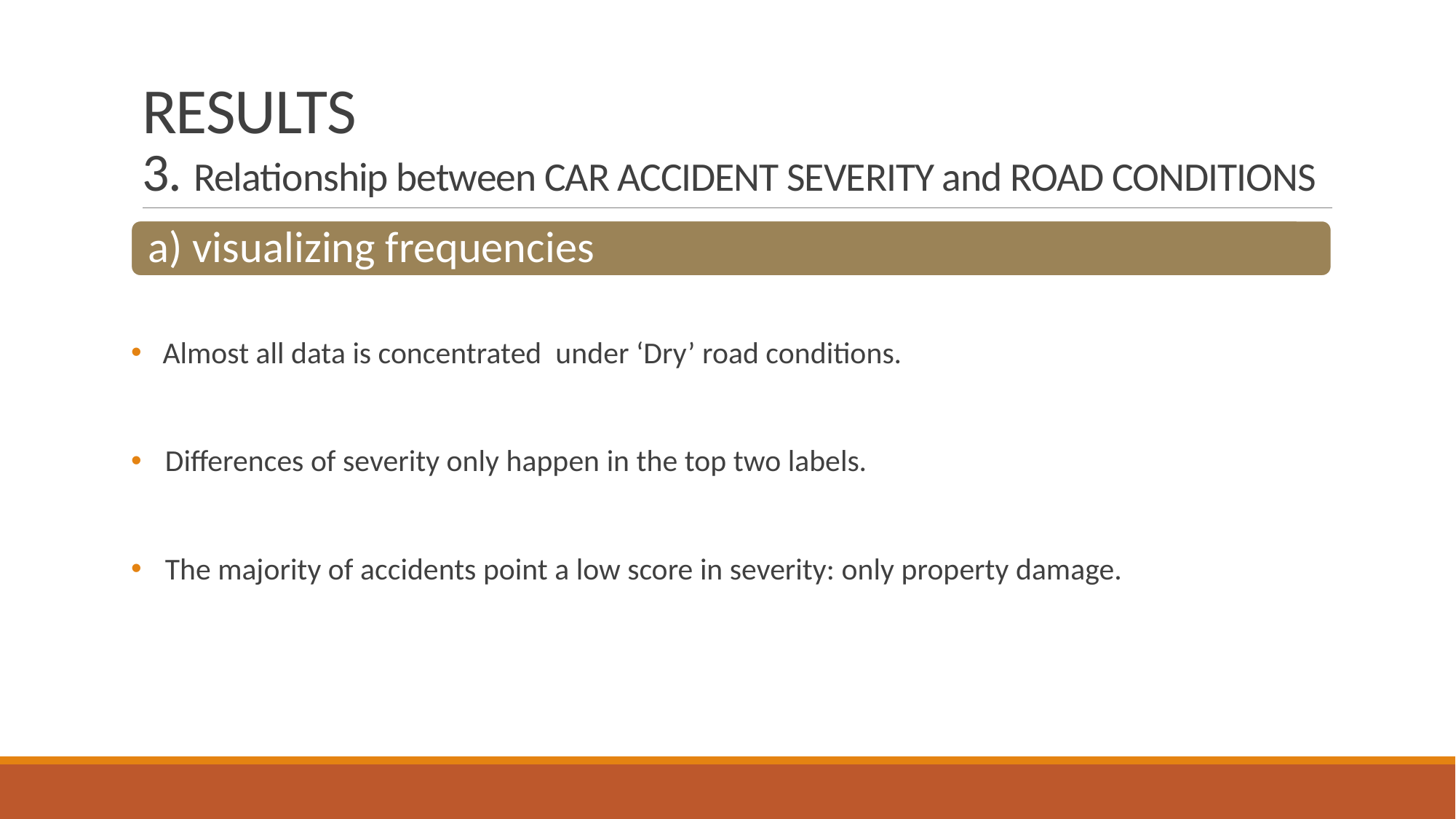

# RESULTS 3. Relationship between CAR ACCIDENT SEVERITY and ROAD CONDITIONS

   Almost all data is concentrated  under ‘Dry’ road conditions.

Differences of severity only happen in the top two labels.

The majority of accidents point a low score in severity: only property damage.

a) visualizing frequencies